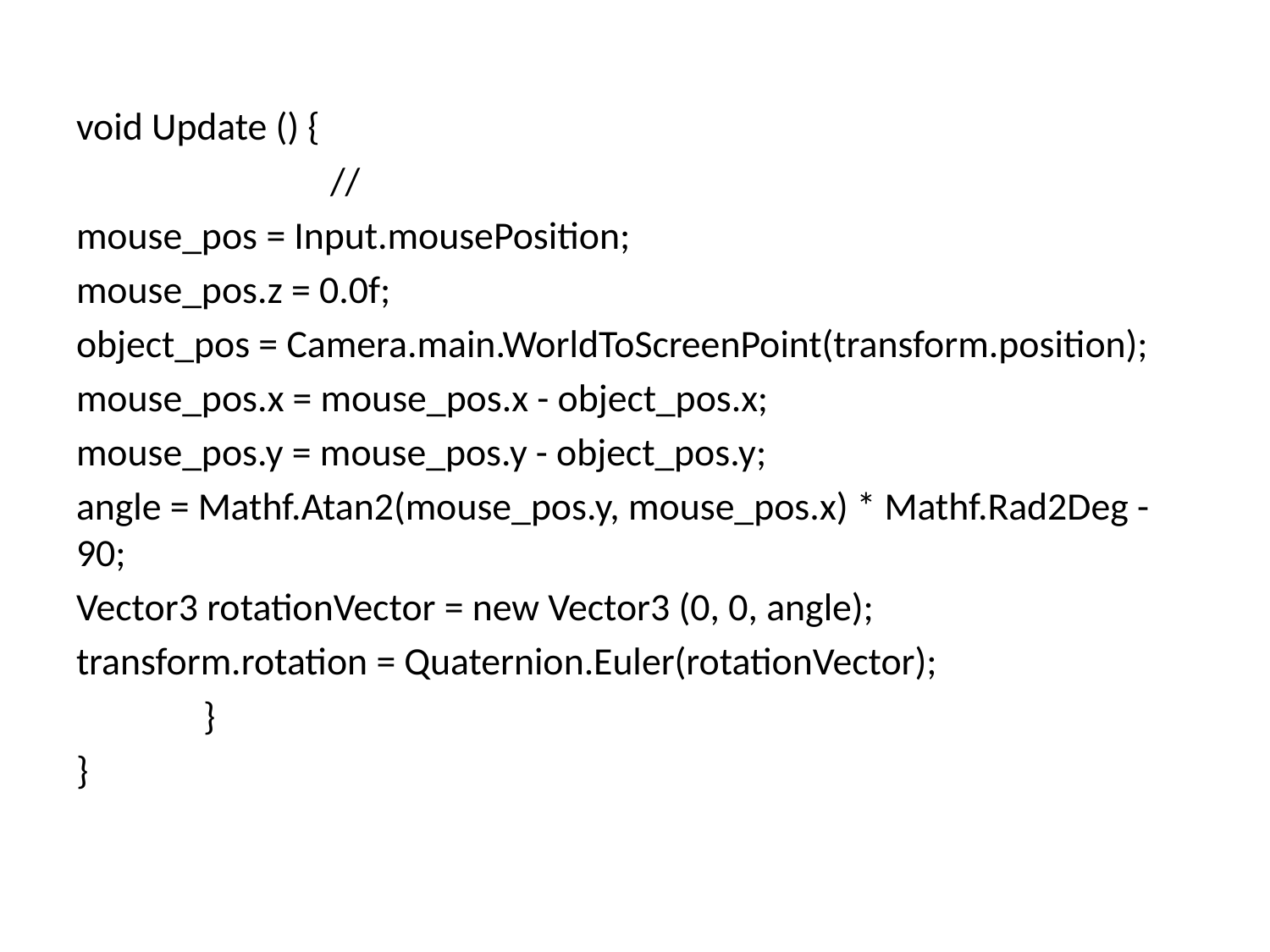

#
void Update () {
		//
mouse_pos = Input.mousePosition;
mouse_pos.z = 0.0f;
object_pos = Camera.main.WorldToScreenPoint(transform.position);
mouse_pos.x = mouse_pos.x - object_pos.x;
mouse_pos.y = mouse_pos.y - object_pos.y;
angle = Mathf.Atan2(mouse_pos.y, mouse_pos.x) * Mathf.Rad2Deg - 90;
Vector3 rotationVector = new Vector3 (0, 0, angle);
transform.rotation = Quaternion.Euler(rotationVector);
	}
}